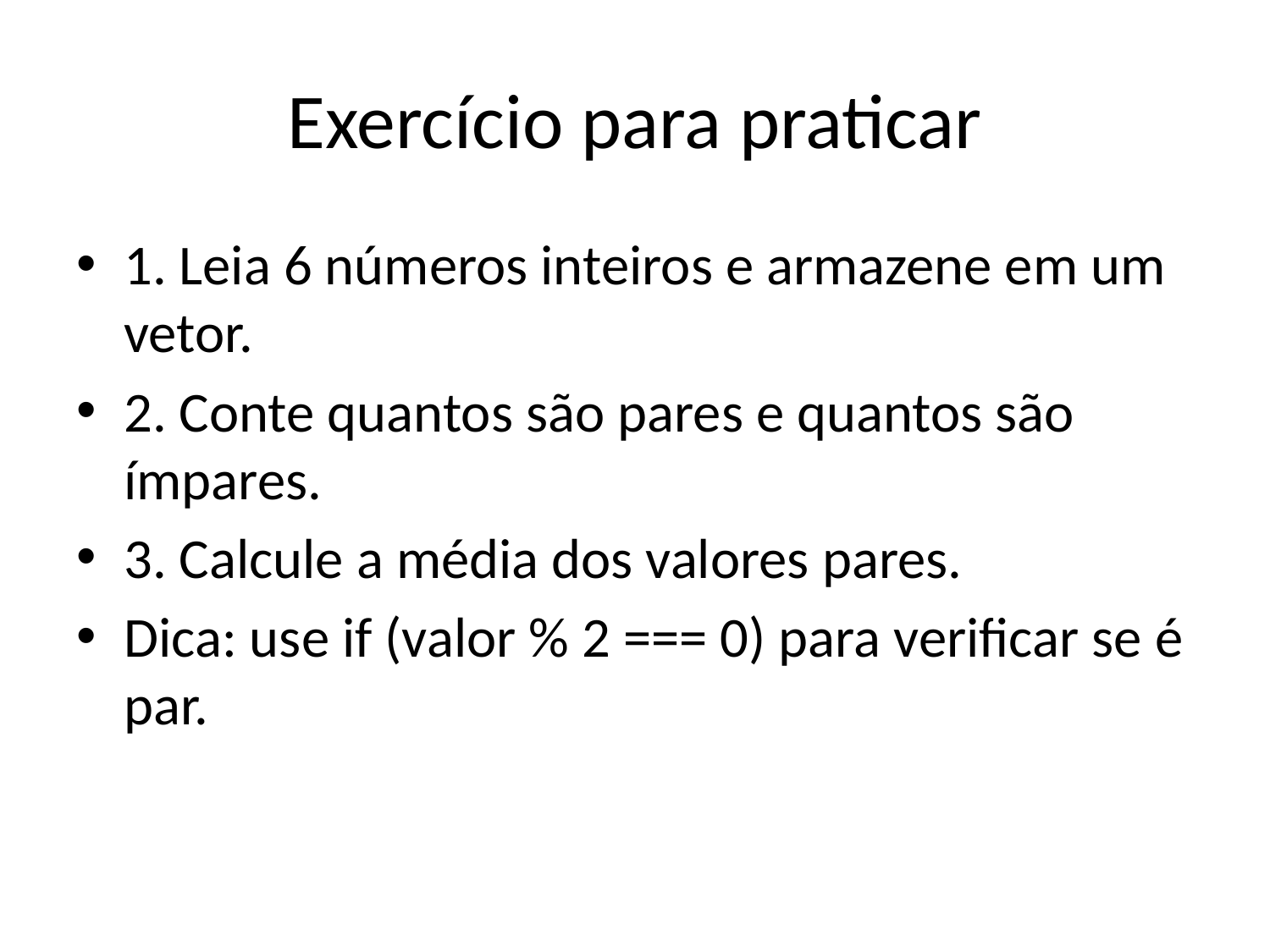

# Exercício para praticar
1. Leia 6 números inteiros e armazene em um vetor.
2. Conte quantos são pares e quantos são ímpares.
3. Calcule a média dos valores pares.
Dica: use if (valor % 2 === 0) para verificar se é par.